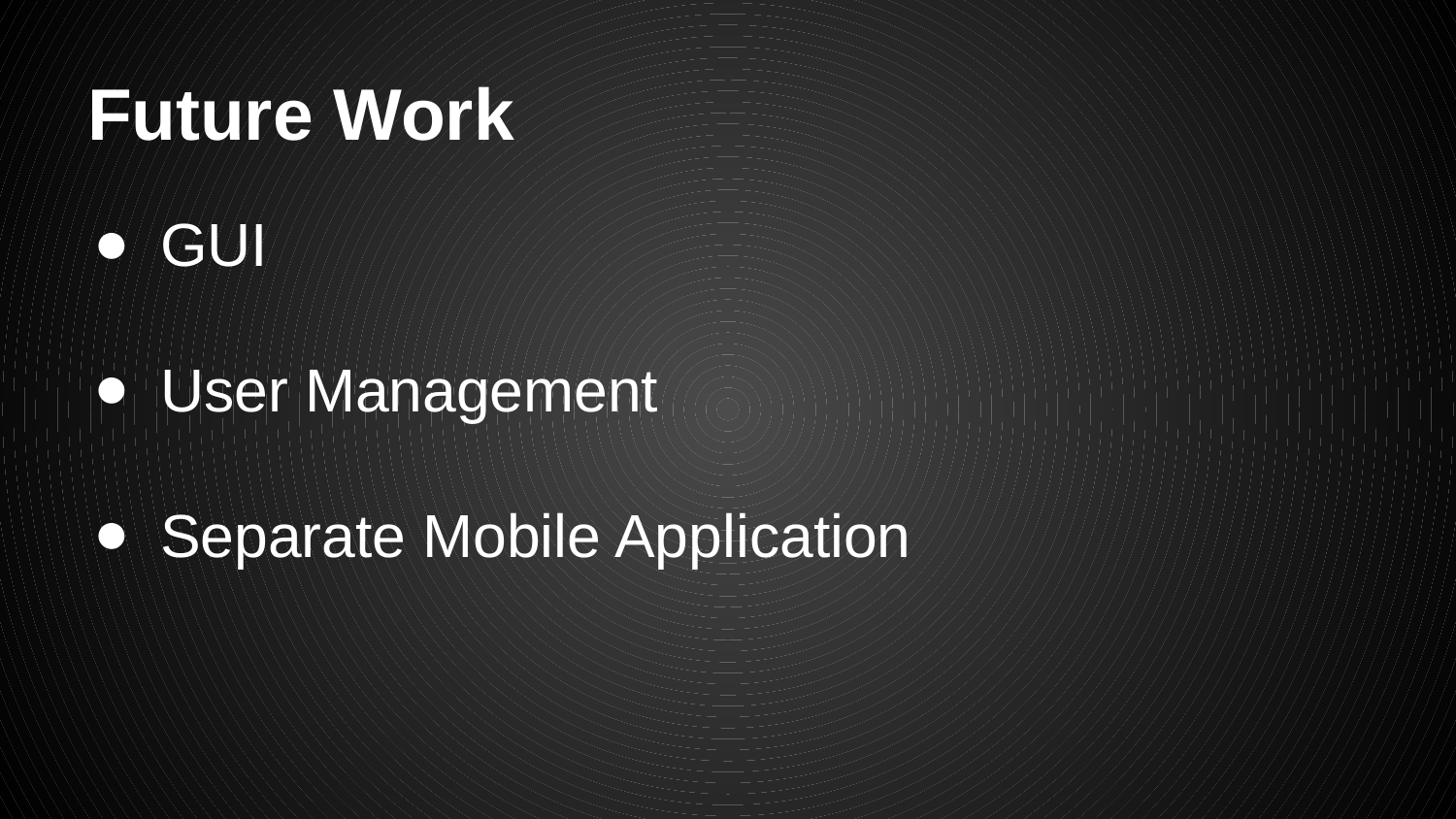

# Future Work
GUI
User Management
Separate Mobile Application